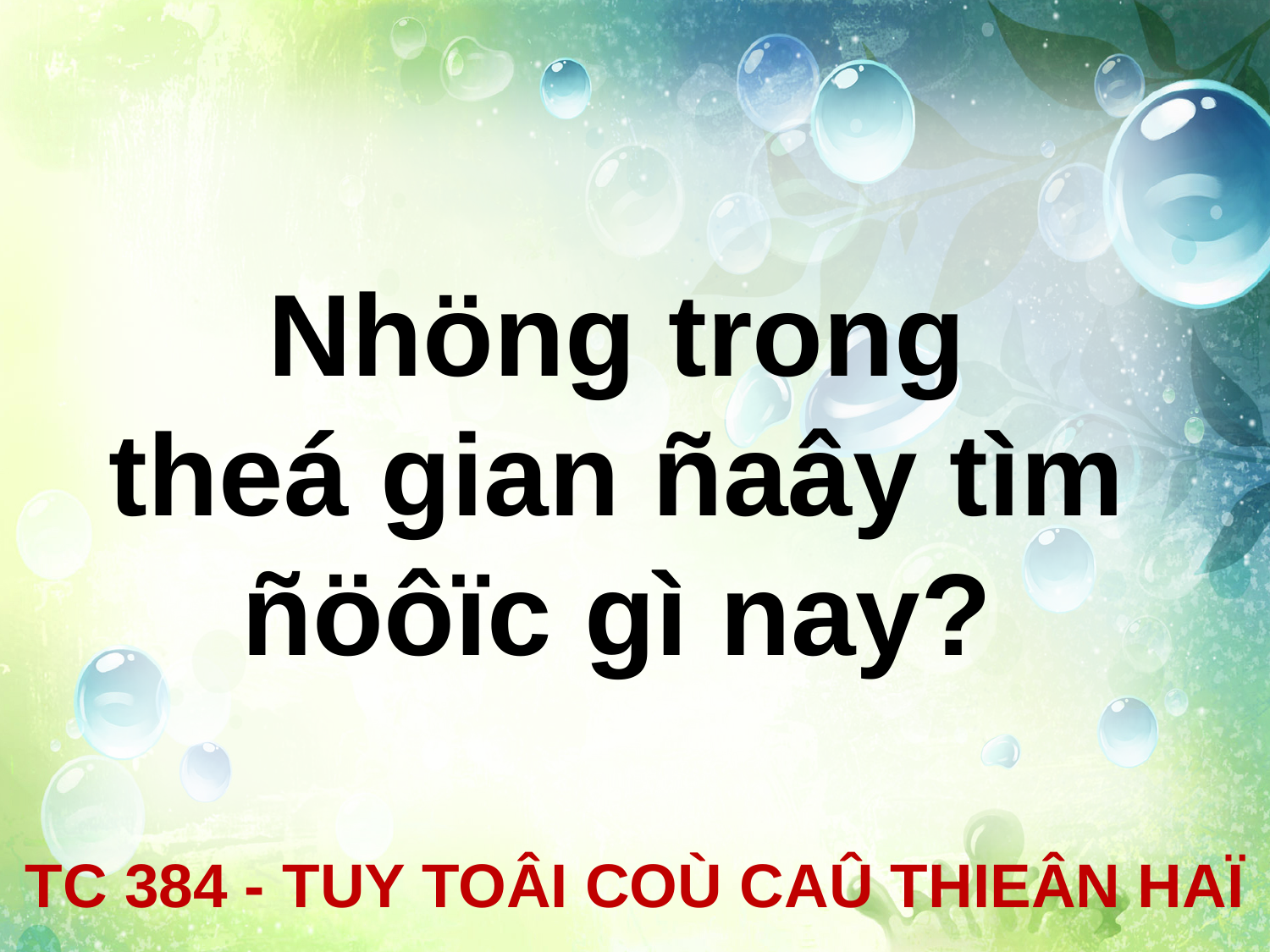

Nhöng trong
theá gian ñaây tìm
ñöôïc gì nay?
TC 384 - TUY TOÂI COÙ CAÛ THIEÂN HAÏ